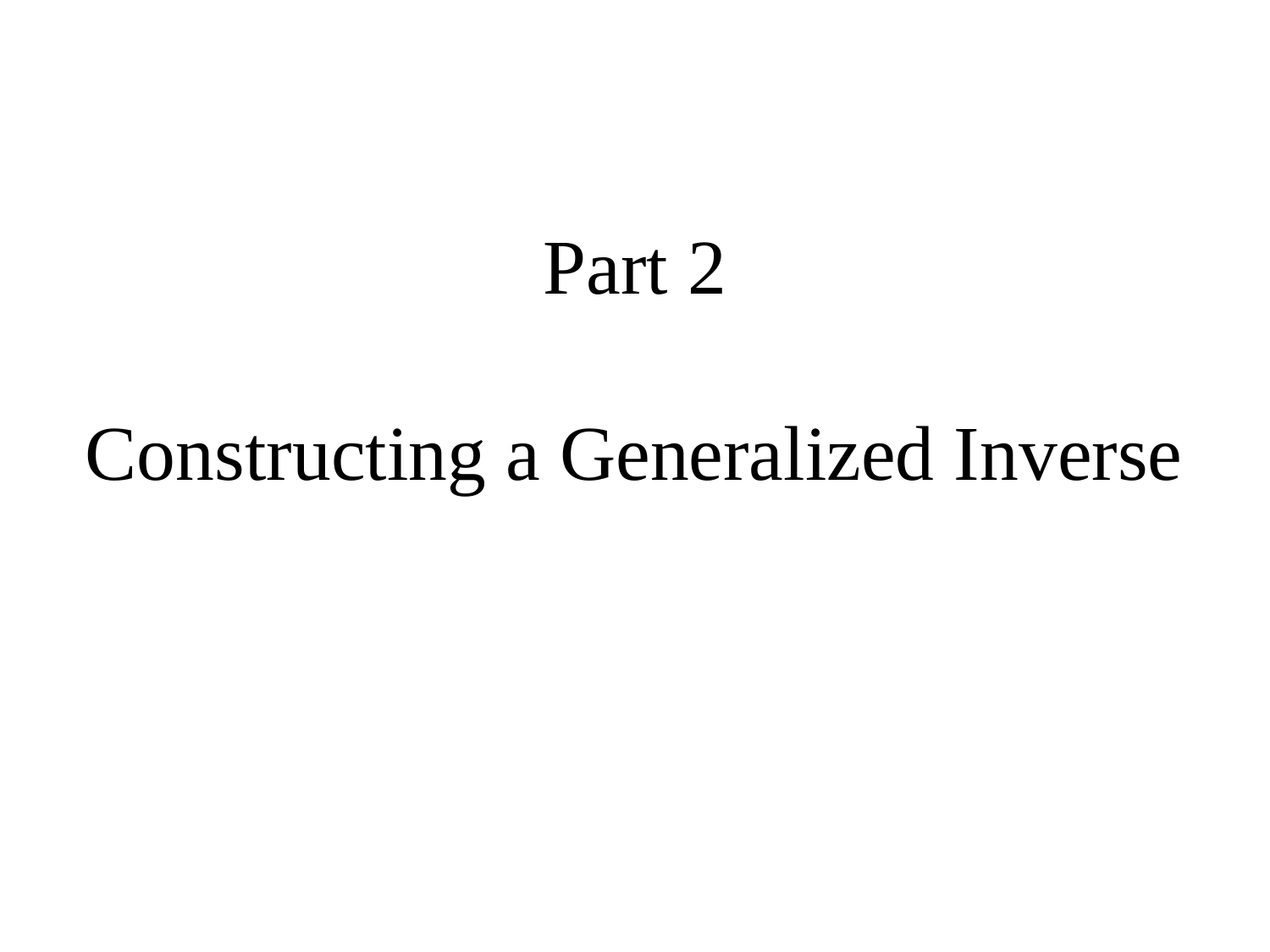

# Part 2 Constructing a Generalized Inverse